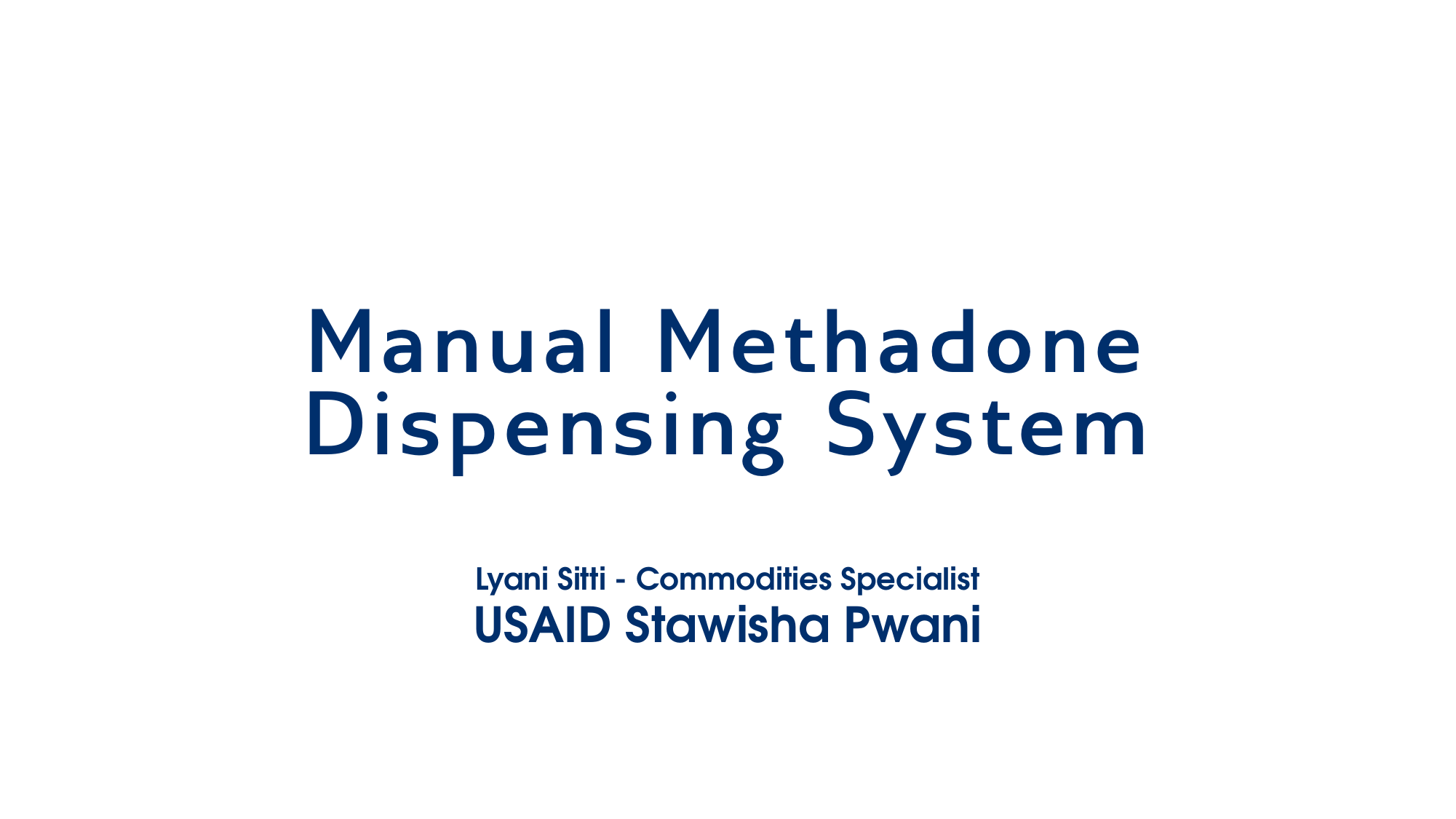

# Manual Methadone Dispensing System
Lyani Sitti - Commodities Specialist
USAID Stawisha Pwani